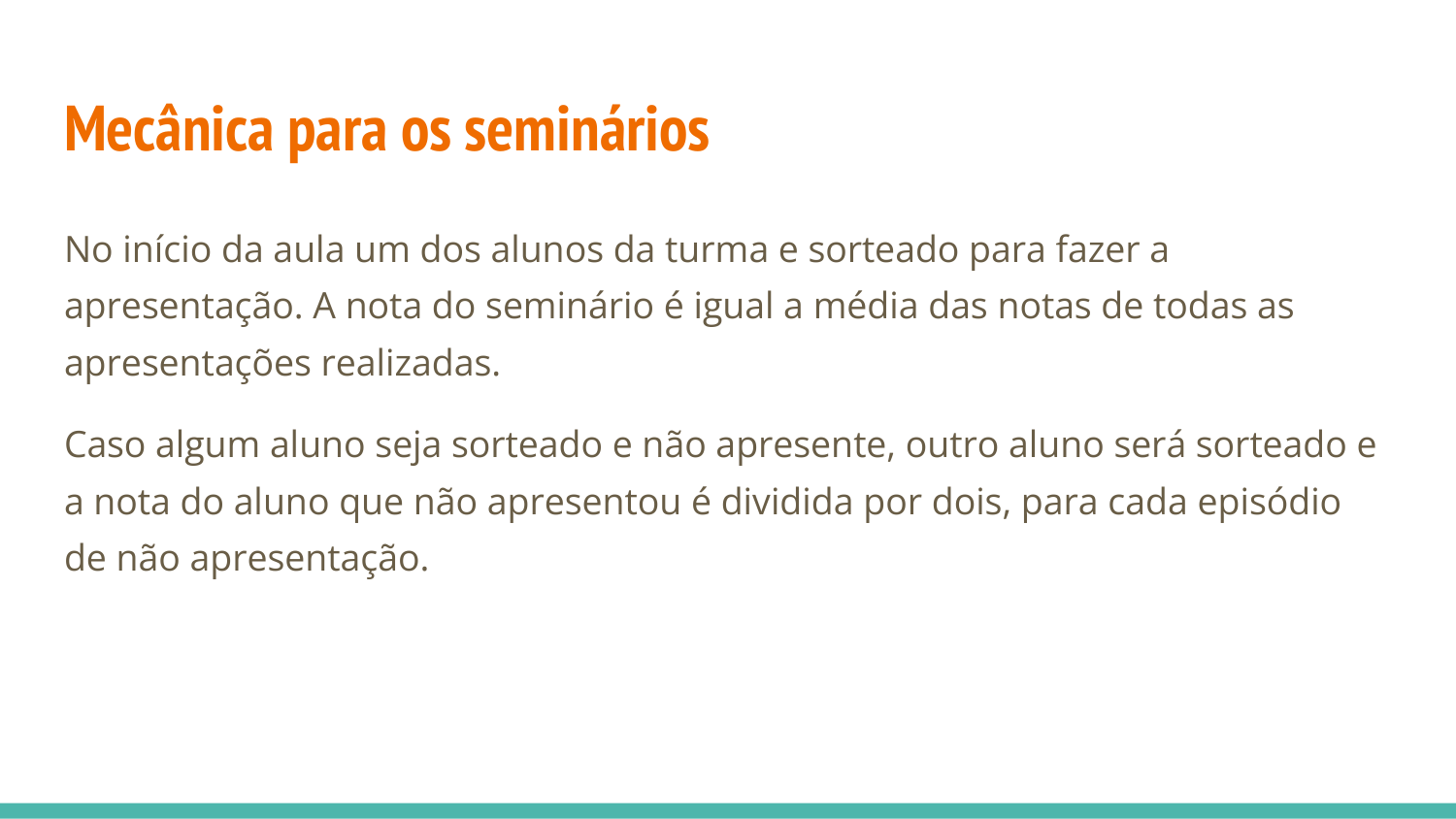

# Mecânica para os seminários
No início da aula um dos alunos da turma e sorteado para fazer a apresentação. A nota do seminário é igual a média das notas de todas as apresentações realizadas.
Caso algum aluno seja sorteado e não apresente, outro aluno será sorteado e a nota do aluno que não apresentou é dividida por dois, para cada episódio de não apresentação.